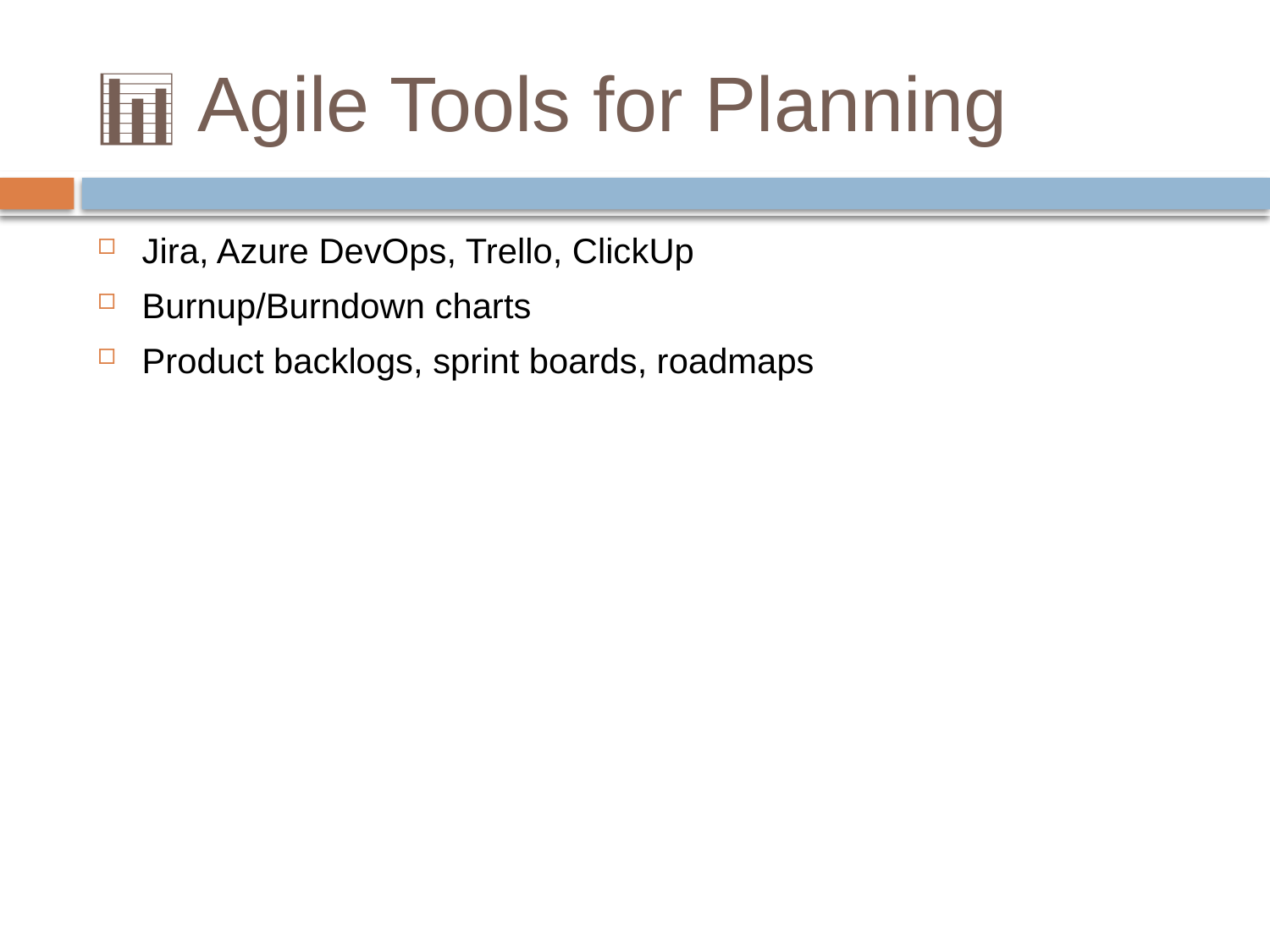

# 📊 Agile Tools for Planning
Jira, Azure DevOps, Trello, ClickUp
Burnup/Burndown charts
Product backlogs, sprint boards, roadmaps